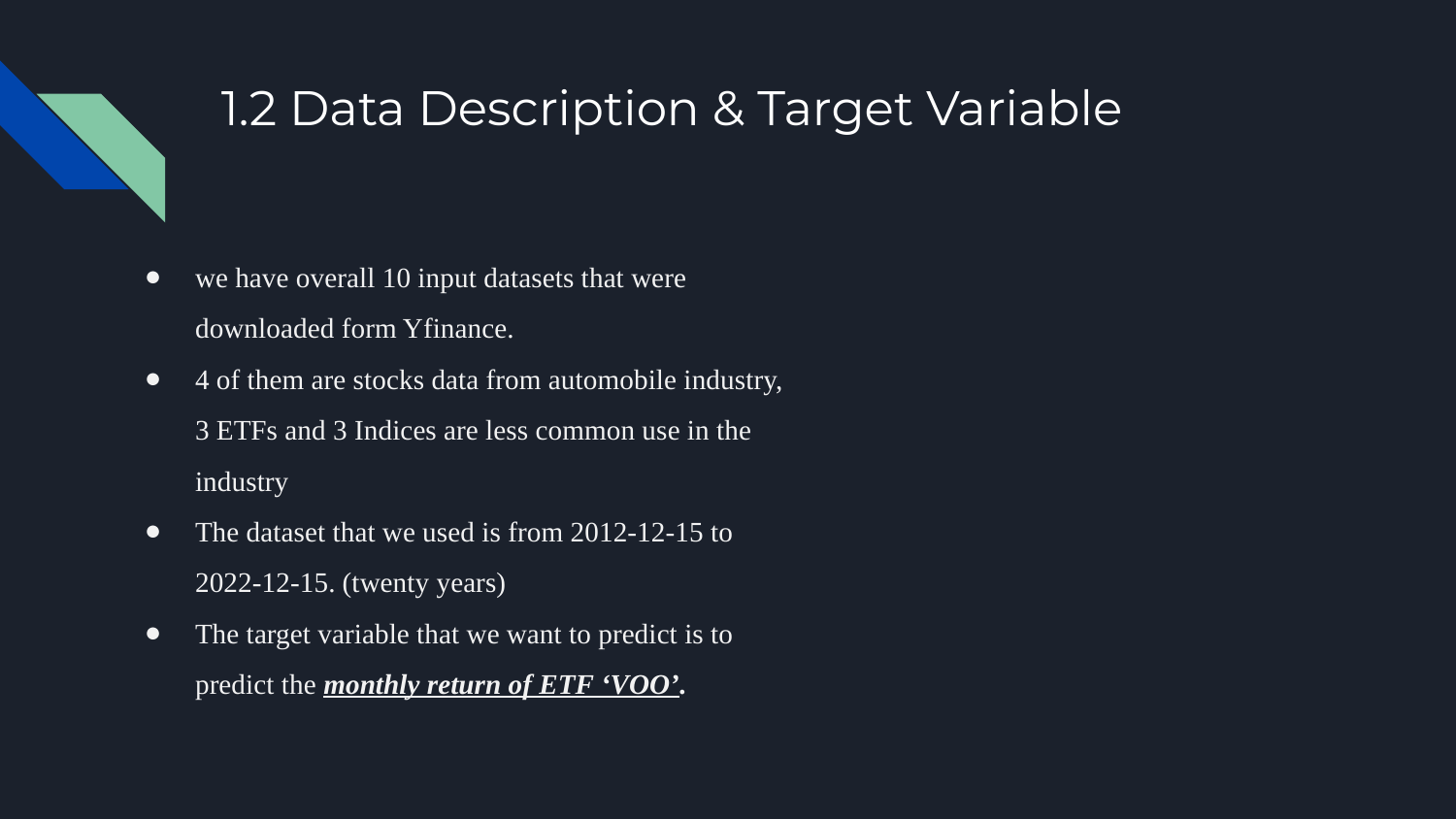

# 1.2 Data Description & Target Variable
we have overall 10 input datasets that were downloaded form Yfinance.
4 of them are stocks data from automobile industry, 3 ETFs and 3 Indices are less common use in the industry
The dataset that we used is from 2012-12-15 to 2022-12-15. (twenty years)
The target variable that we want to predict is to predict the monthly return of ETF ‘VOO’.